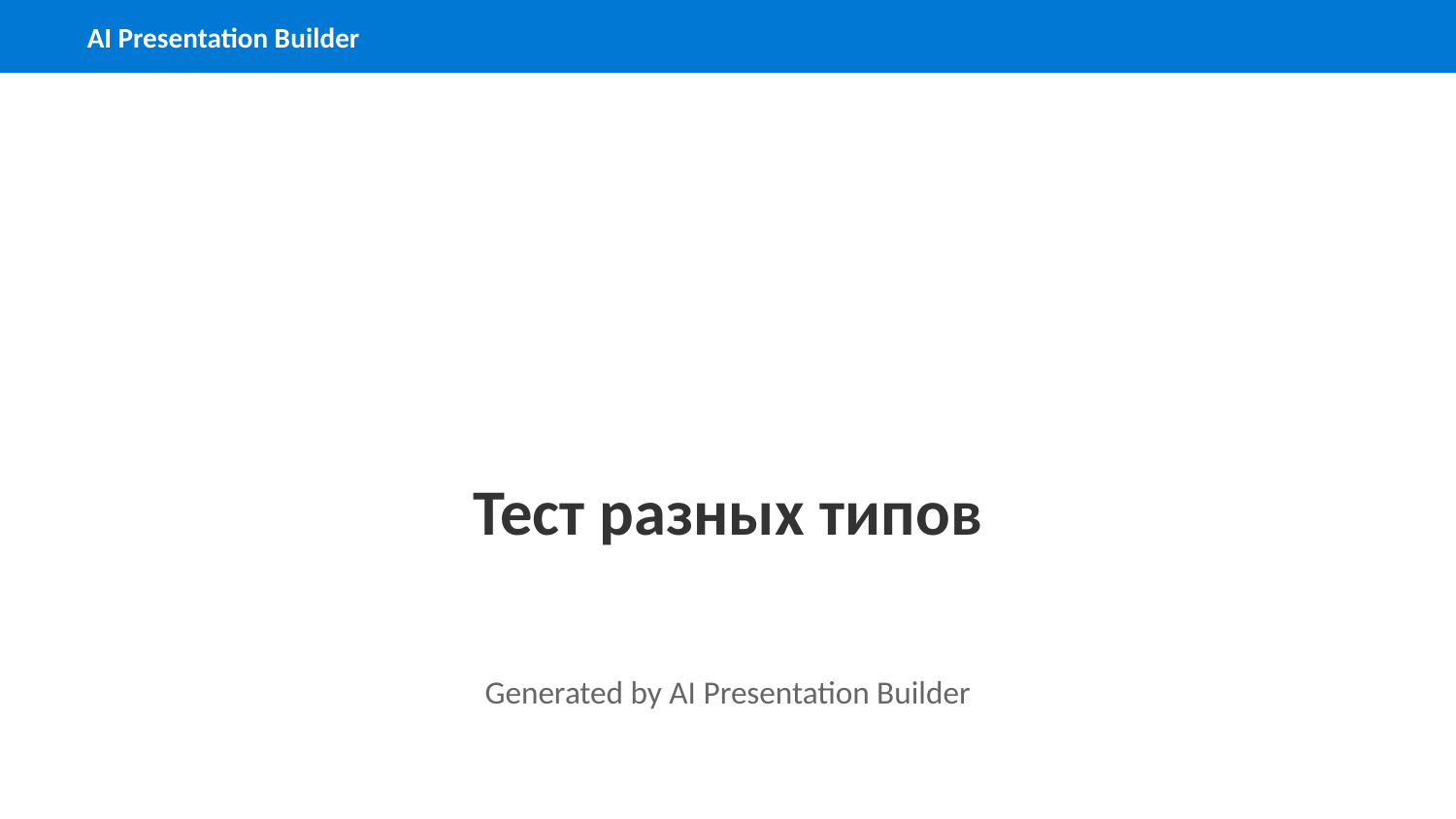

Тест разных типов
Generated by AI Presentation Builder